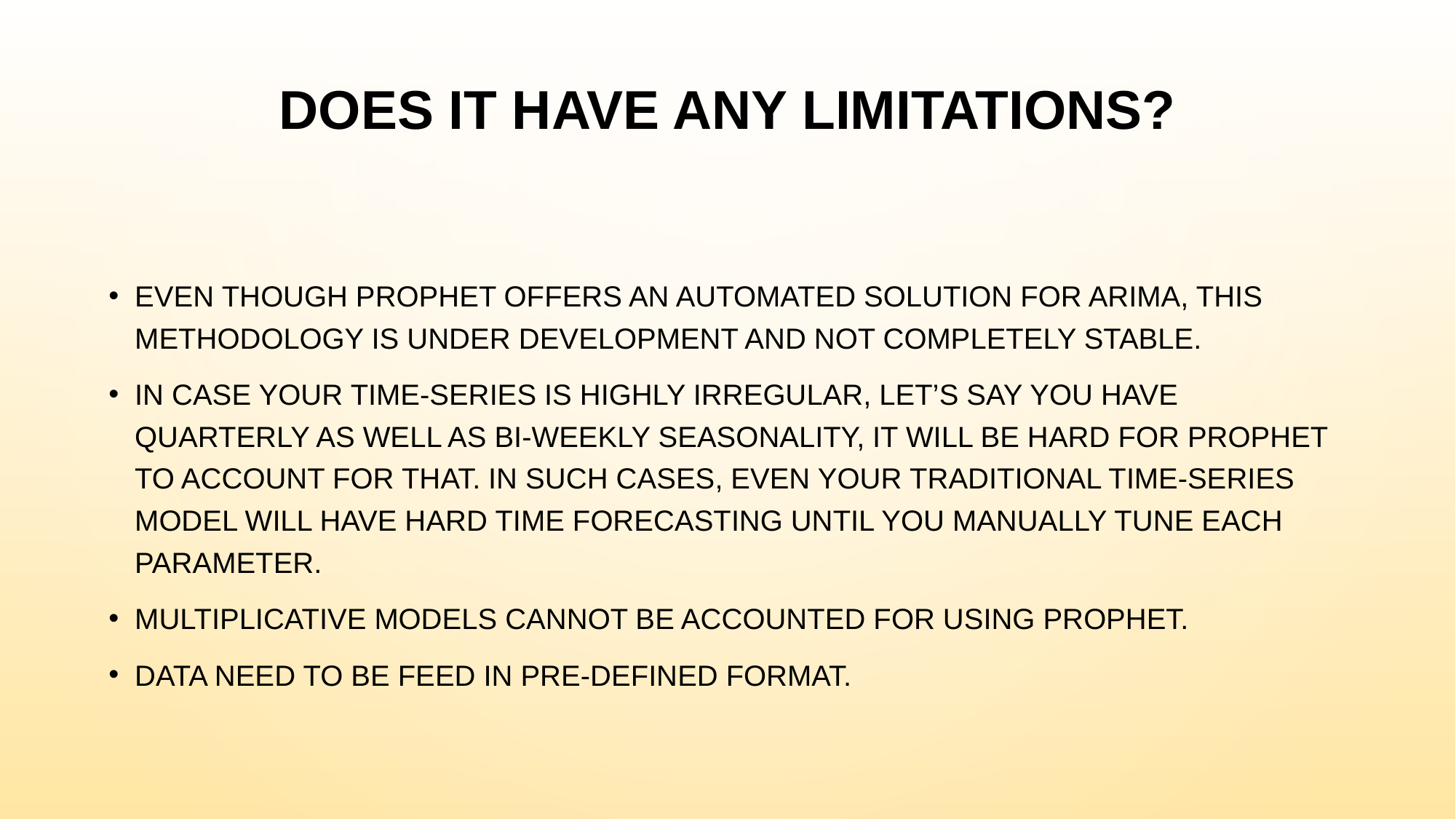

# Does it have any limitations?
Even though Prophet offers an automated solution for ARIMA, this methodology is under development and not completely stable.
In case your time-series is highly irregular, let’s say you have quarterly as well as bi-weekly seasonality, it will be hard for prophet to account for that. In such cases, even your traditional time-series model will have hard time forecasting until you manually tune each parameter.
Multiplicative models cannot be accounted for using prophet.
Data need to be feed in pre-defined format.